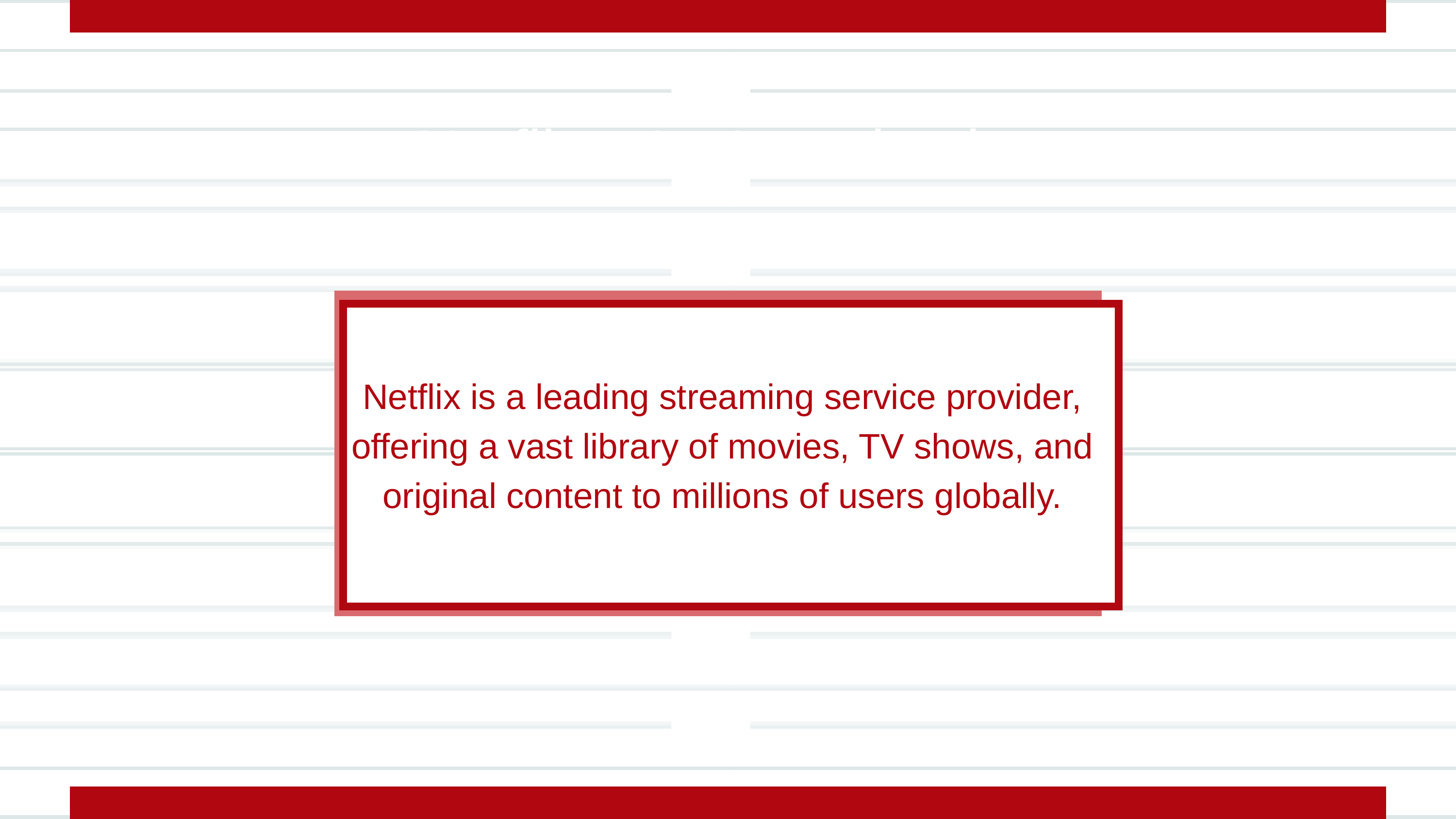

Netflix - An Introduction

Netflix is a leading streaming service provider, offering a vast library of movies, TV shows, and original content to millions of users globally.